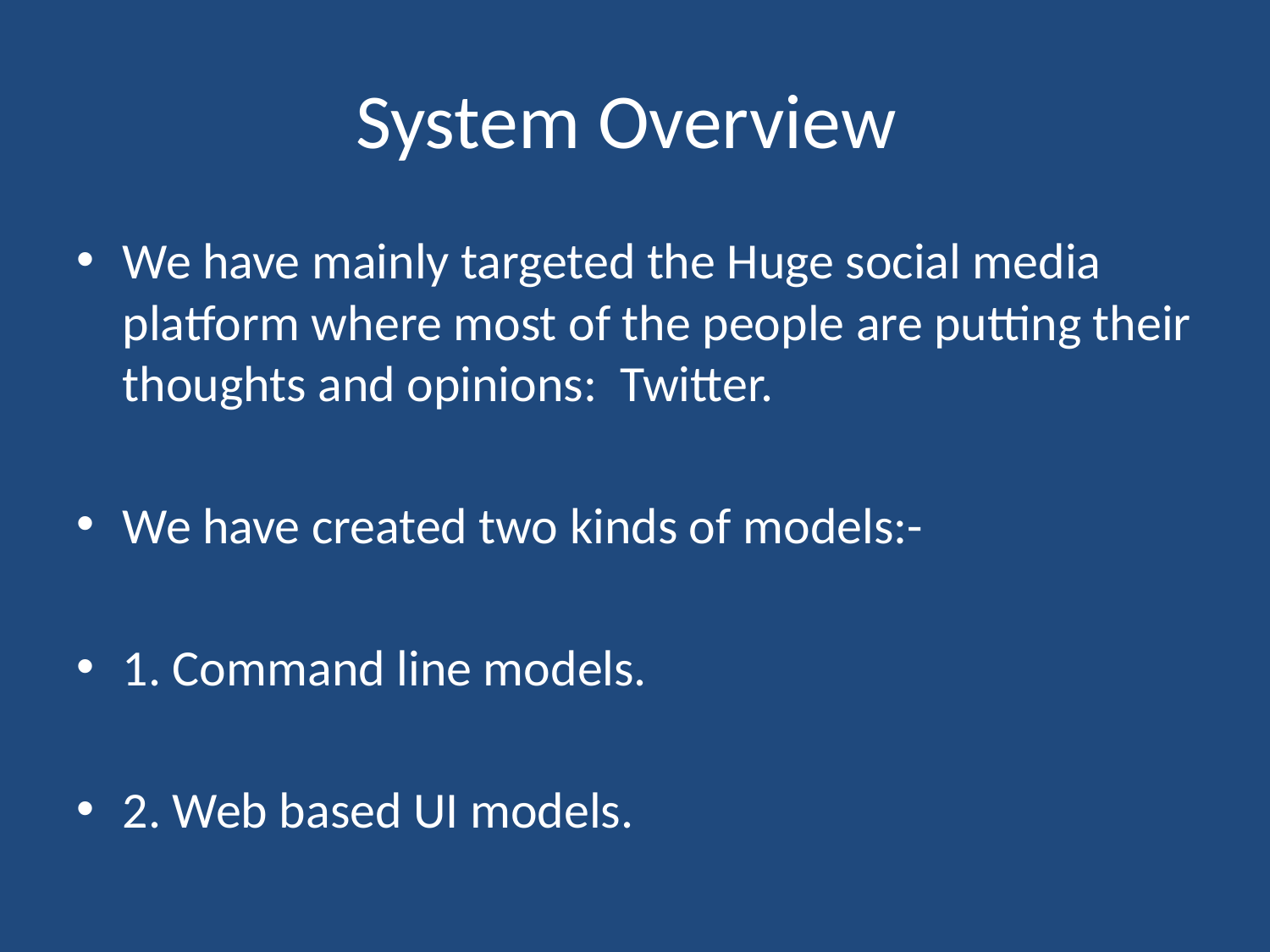

# System Overview
We have mainly targeted the Huge social media platform where most of the people are putting their thoughts and opinions:  Twitter.

We have created two kinds of models:-

1. Command line models.

2. Web based UI models.